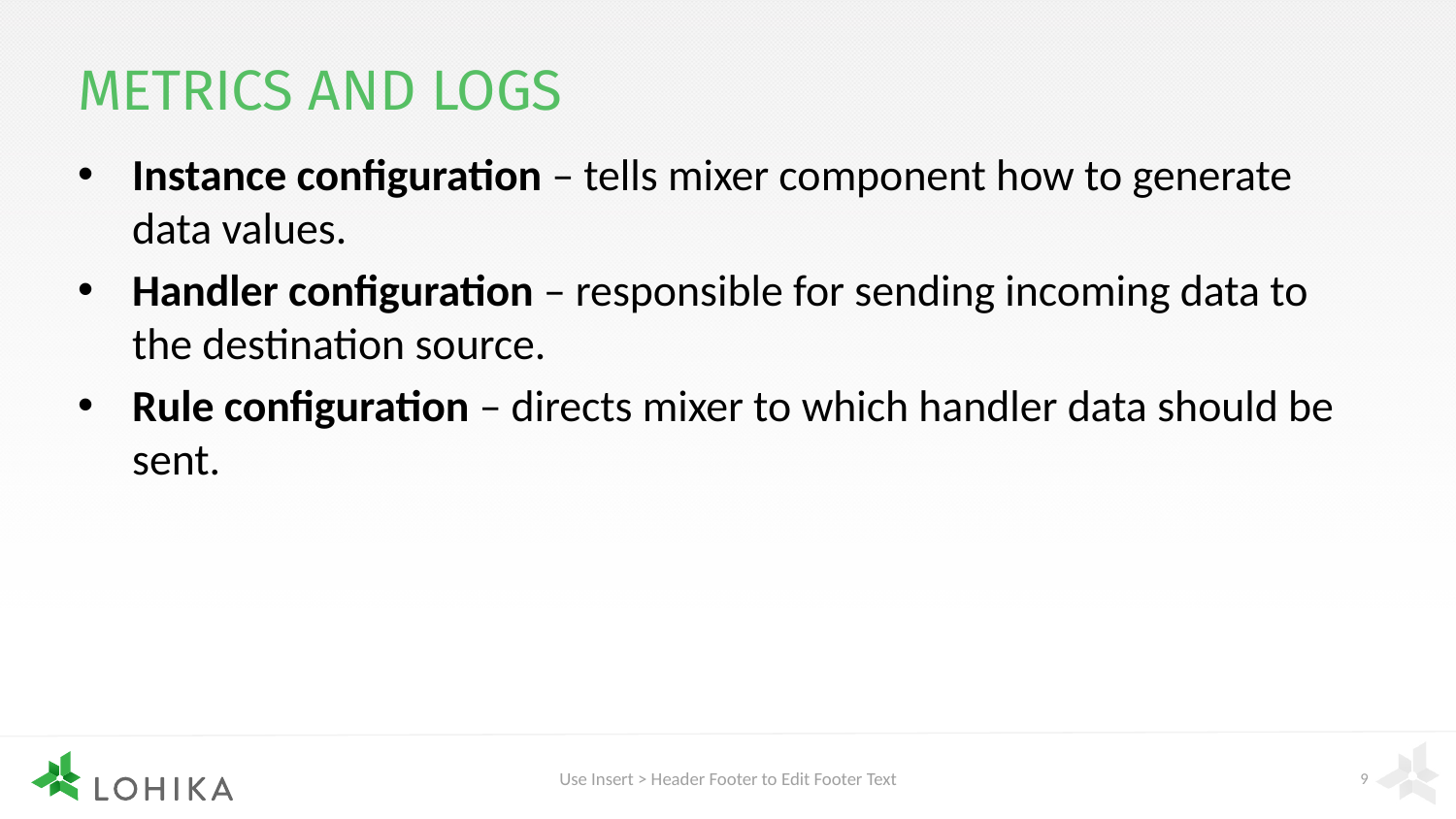

# Metrics and logs
Instance configuration – tells mixer component how to generate data values.
Handler configuration – responsible for sending incoming data to the destination source.
Rule configuration – directs mixer to which handler data should be sent.
Use Insert > Header Footer to Edit Footer Text
9